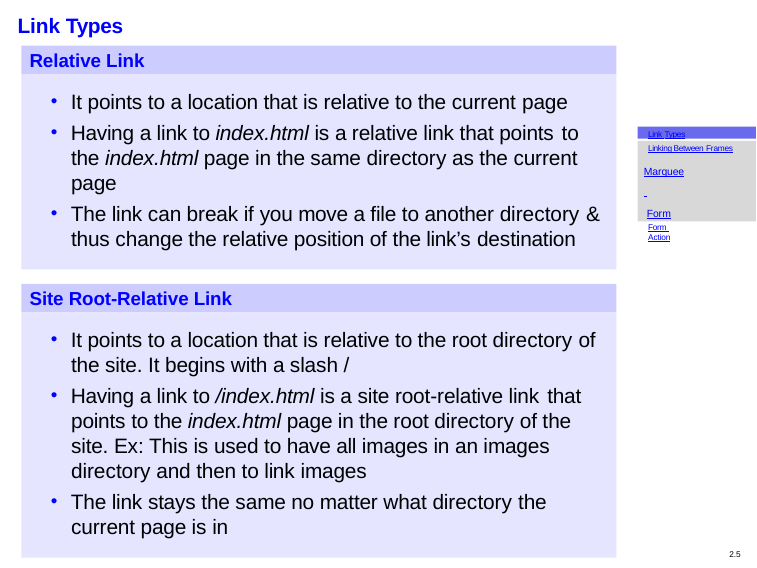

# Link Types

Relative Link

It points to a location that is relative to the current page
Having a link to index.html is a relative link that points to
Link Types
Linking Between Frames
Marquee  Form
Form Action
the index.html page in the same directory as the current  page
The link can break if you move a file to another directory &
thus change the relative position of the link’s destination

Site Root-Relative Link

It points to a location that is relative to the root directory of
the site. It begins with a slash /
Having a link to /index.html is a site root-relative link that
points to the index.html page in the root directory of the  site. Ex: This is used to have all images in an images  directory and then to link images
The link stays the same no matter what directory the
current page is in
2.5